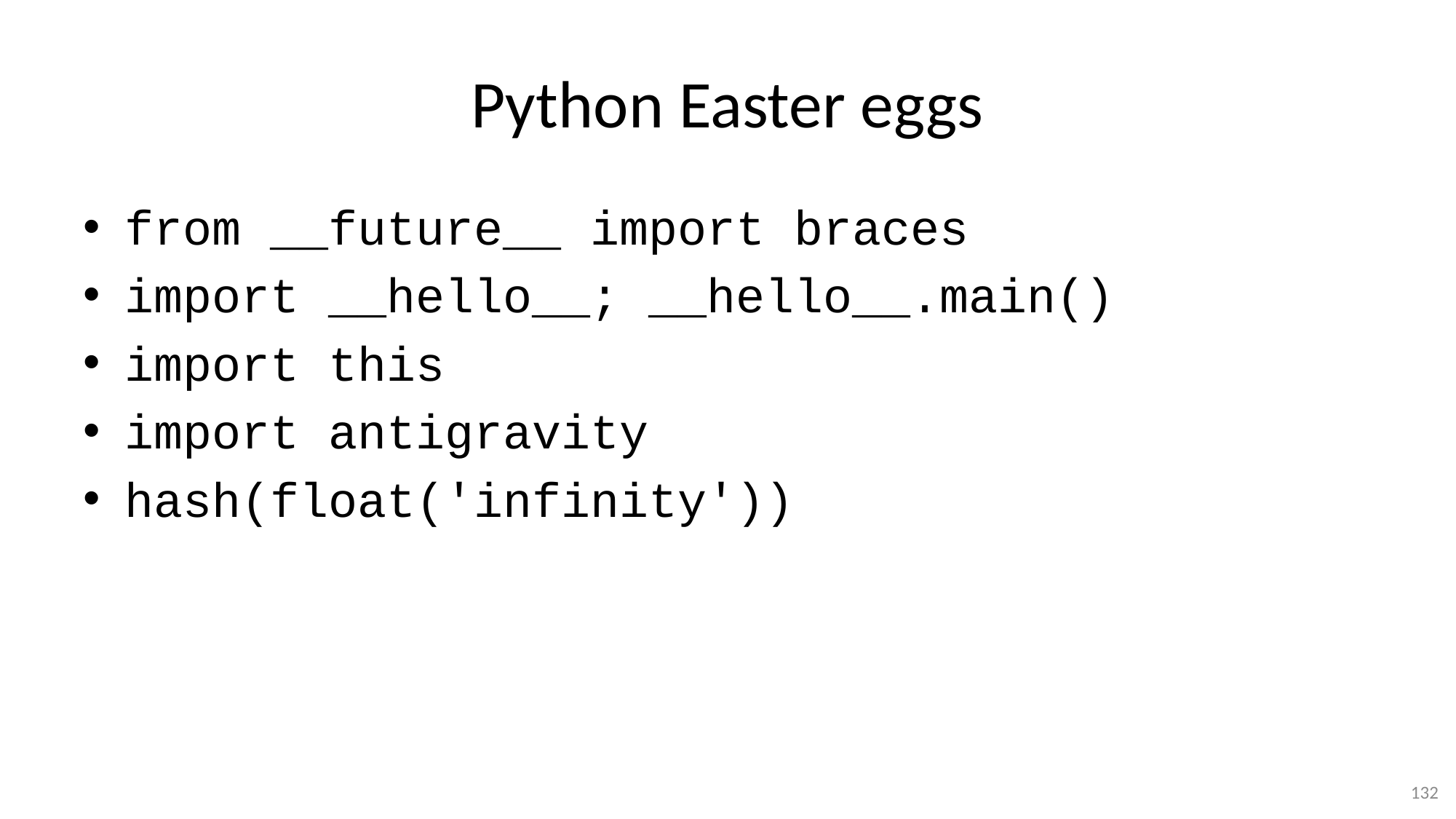

# Python Easter eggs
from __future__ import braces
import __hello__; __hello__.main()
import this
import antigravity
hash(float('infinity'))
132